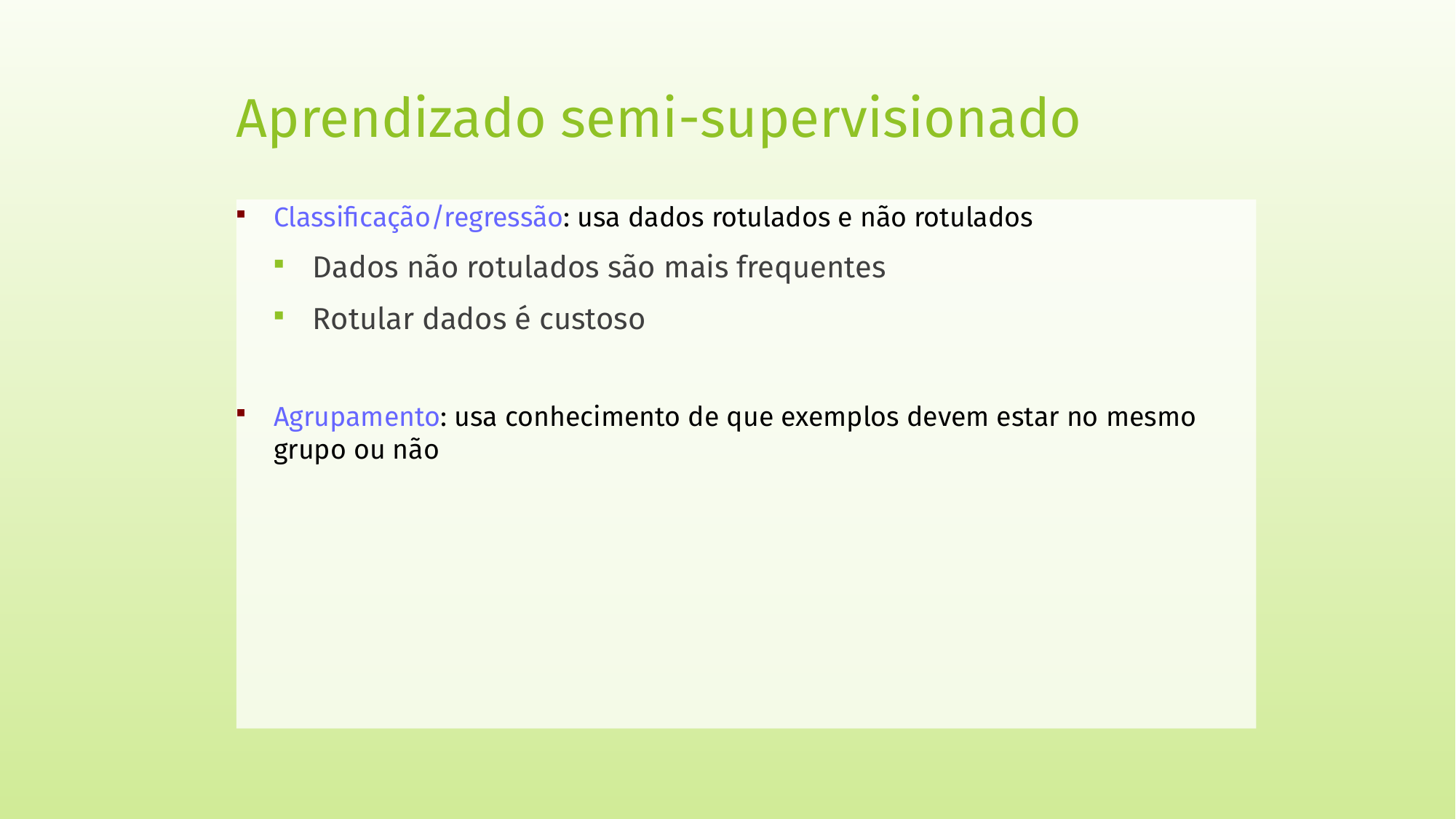

Aprendizado semi-supervisionado
Classificação/regressão: usa dados rotulados e não rotulados
Dados não rotulados são mais frequentes
Rotular dados é custoso

Agrupamento: usa conhecimento de que exemplos devem estar no mesmo grupo ou não